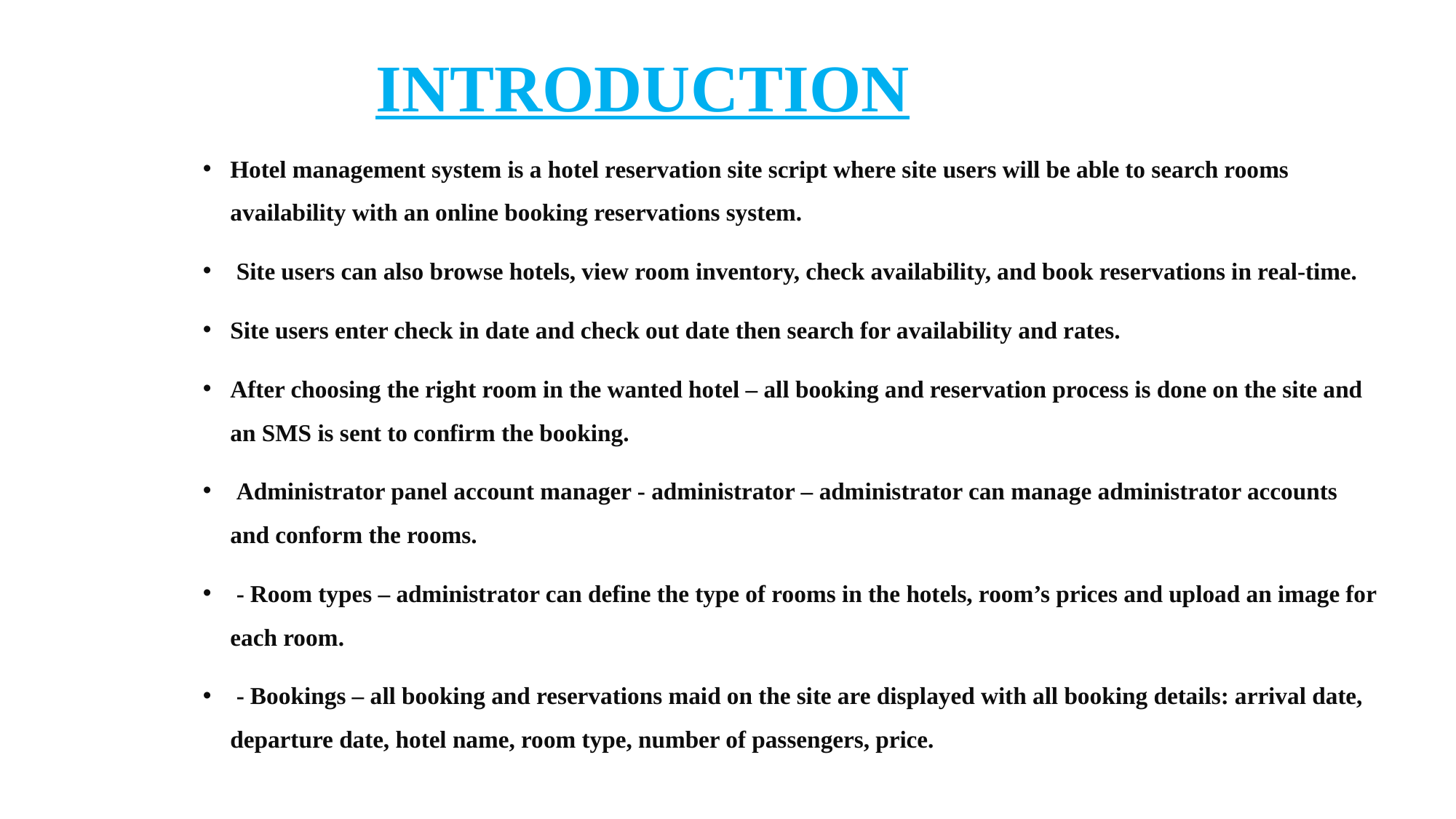

# INTRODUCTION
Hotel management system is a hotel reservation site script where site users will be able to search rooms availability with an online booking reservations system.
 Site users can also browse hotels, view room inventory, check availability, and book reservations in real-time.
Site users enter check in date and check out date then search for availability and rates.
After choosing the right room in the wanted hotel – all booking and reservation process is done on the site and an SMS is sent to confirm the booking.
 Administrator panel account manager - administrator – administrator can manage administrator accounts and conform the rooms.
 - Room types – administrator can define the type of rooms in the hotels, room’s prices and upload an image for each room.
 - Bookings – all booking and reservations maid on the site are displayed with all booking details: arrival date, departure date, hotel name, room type, number of passengers, price.